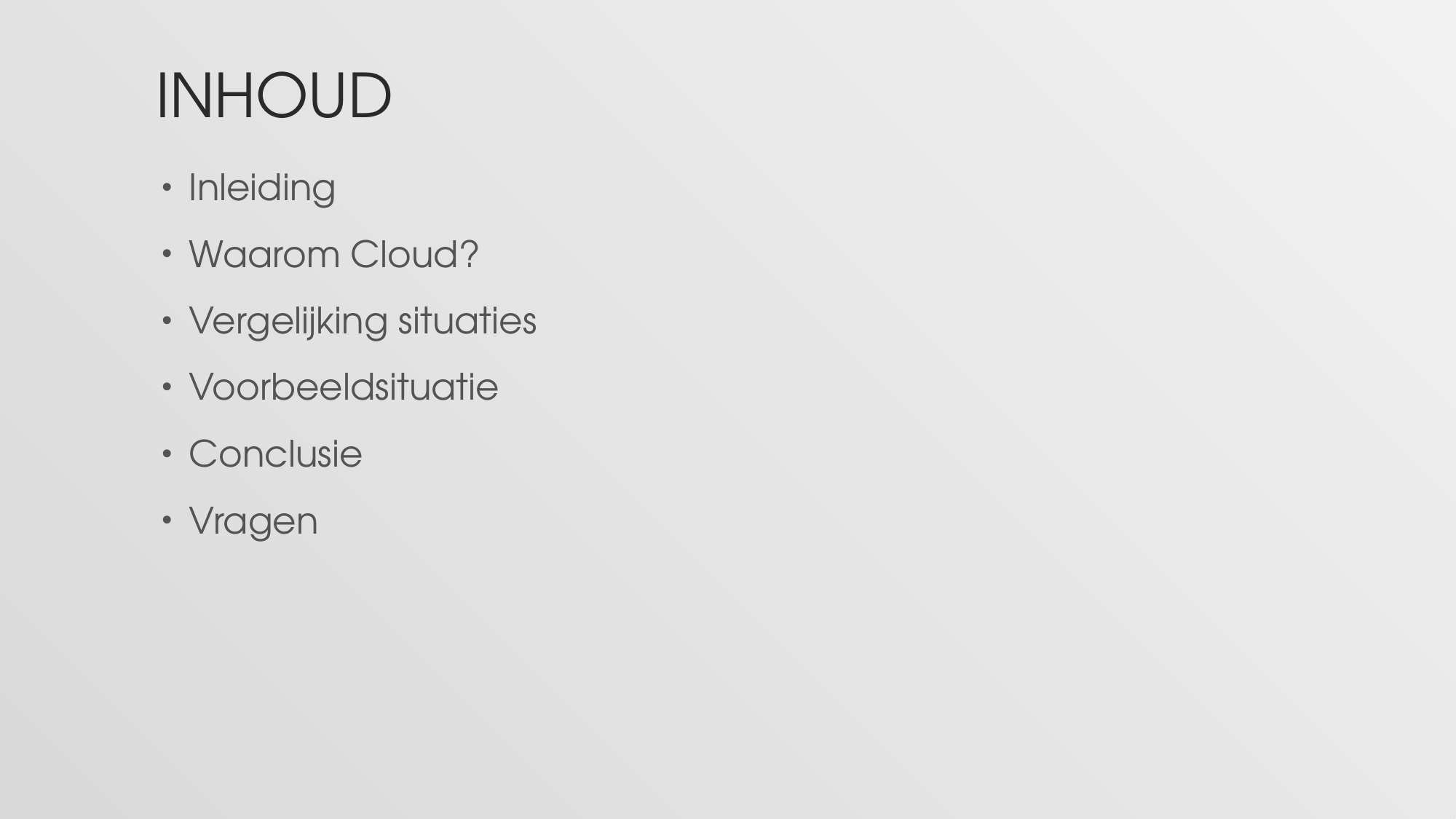

# Inhoud
Inleiding
Waarom Cloud?
Vergelijking situaties
Voorbeeldsituatie
Conclusie
Vragen